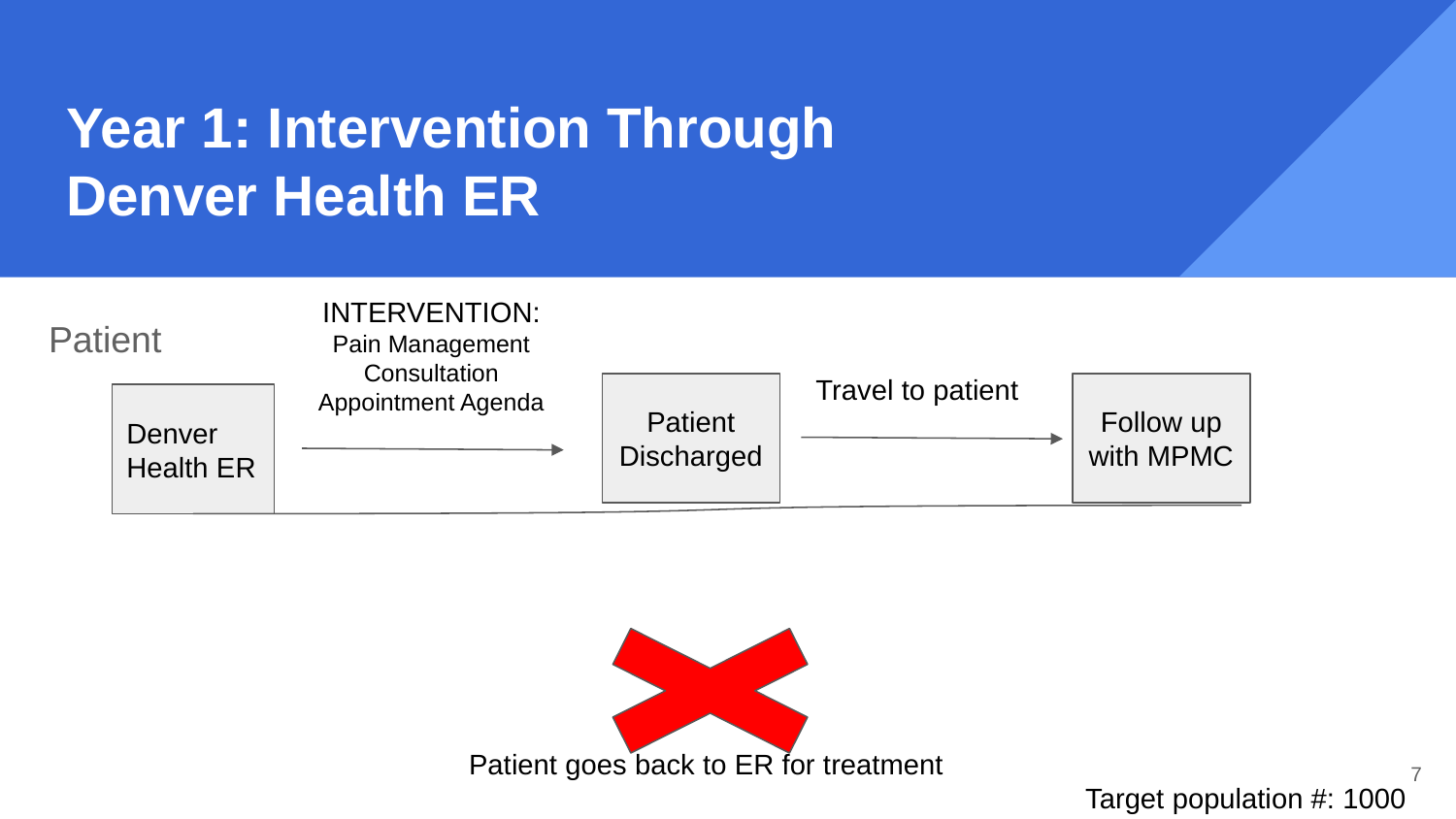

# Year 1: Intervention Through Denver Health ER
INTERVENTION: Pain Management Consultation Appointment Agenda

Patient

Travel to patient
Patient
Discharged
Follow up with MPMC
Denver Health ER

Patient goes back to ER for treatment
7
Target population #: 1000